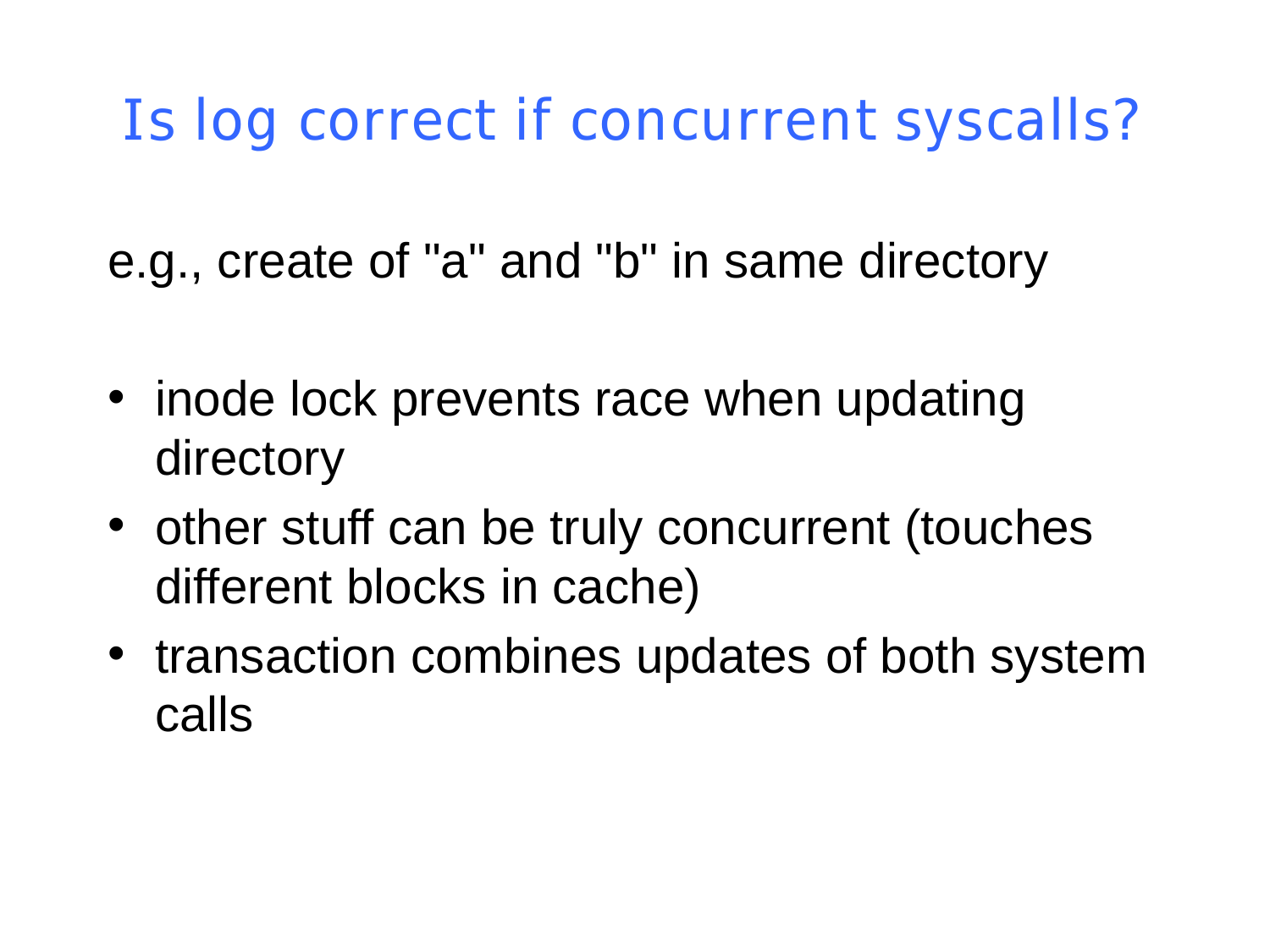

# Is log correct if concurrent syscalls?
e.g., create of "a" and "b" in same directory

inode lock prevents race when updating directory
other stuff can be truly concurrent (touches different blocks in cache)
transaction combines updates of both system calls